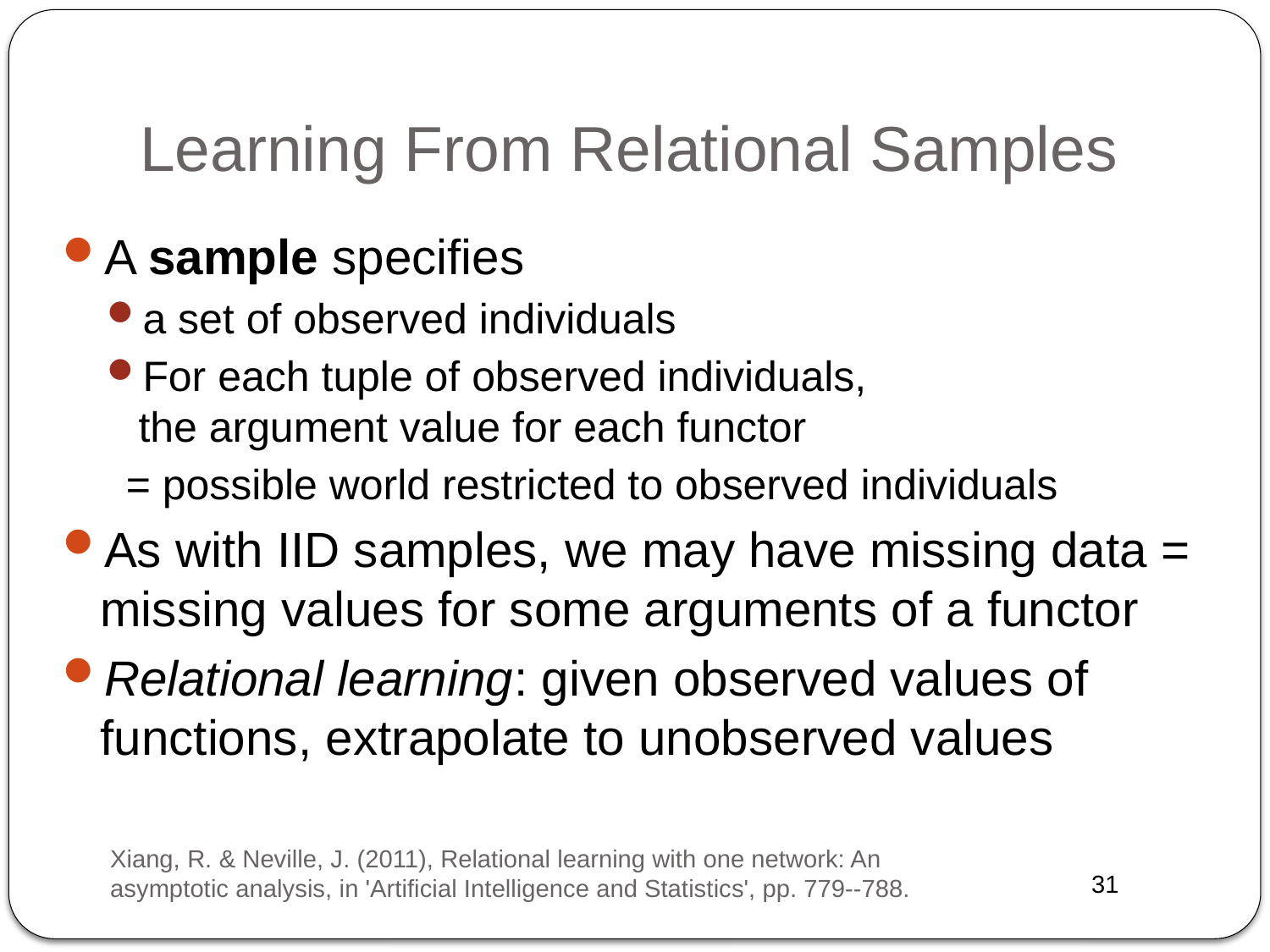

# Learning From Relational Samples
A sample specifies
a set of observed individuals
For each tuple of observed individuals,
the argument value for each functor
= possible world restricted to observed individuals
As with IID samples, we may have missing data =
missing values for some arguments of a functor
Relational learning: given observed values of functions, extrapolate to unobserved values
Xiang, R. & Neville, J. (2011), Relational learning with one network: An asymptotic analysis, in 'Artificial Intelligence and Statistics', pp. 779--788.